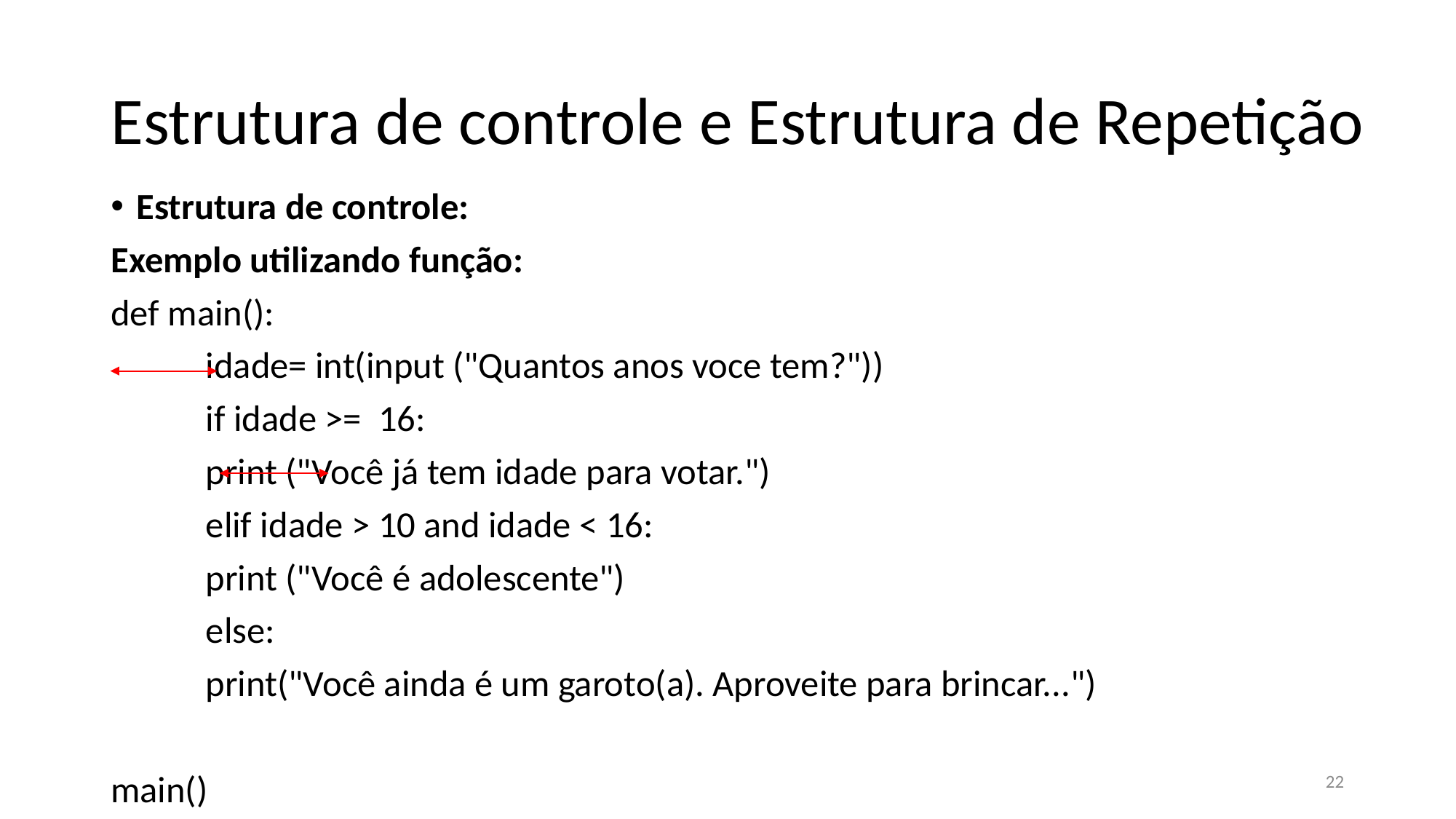

# Estrutura de controle e Estrutura de Repetição
Estrutura de controle:
Exemplo utilizando função:
def main():
	idade= int(input ("Quantos anos voce tem?"))
	if idade >=  16:
		print ("Você já tem idade para votar.")
	elif idade > 10 and idade < 16:
		print ("Você é adolescente")
	else:
		print("Você ainda é um garoto(a). Aproveite para brincar...")

main()
22